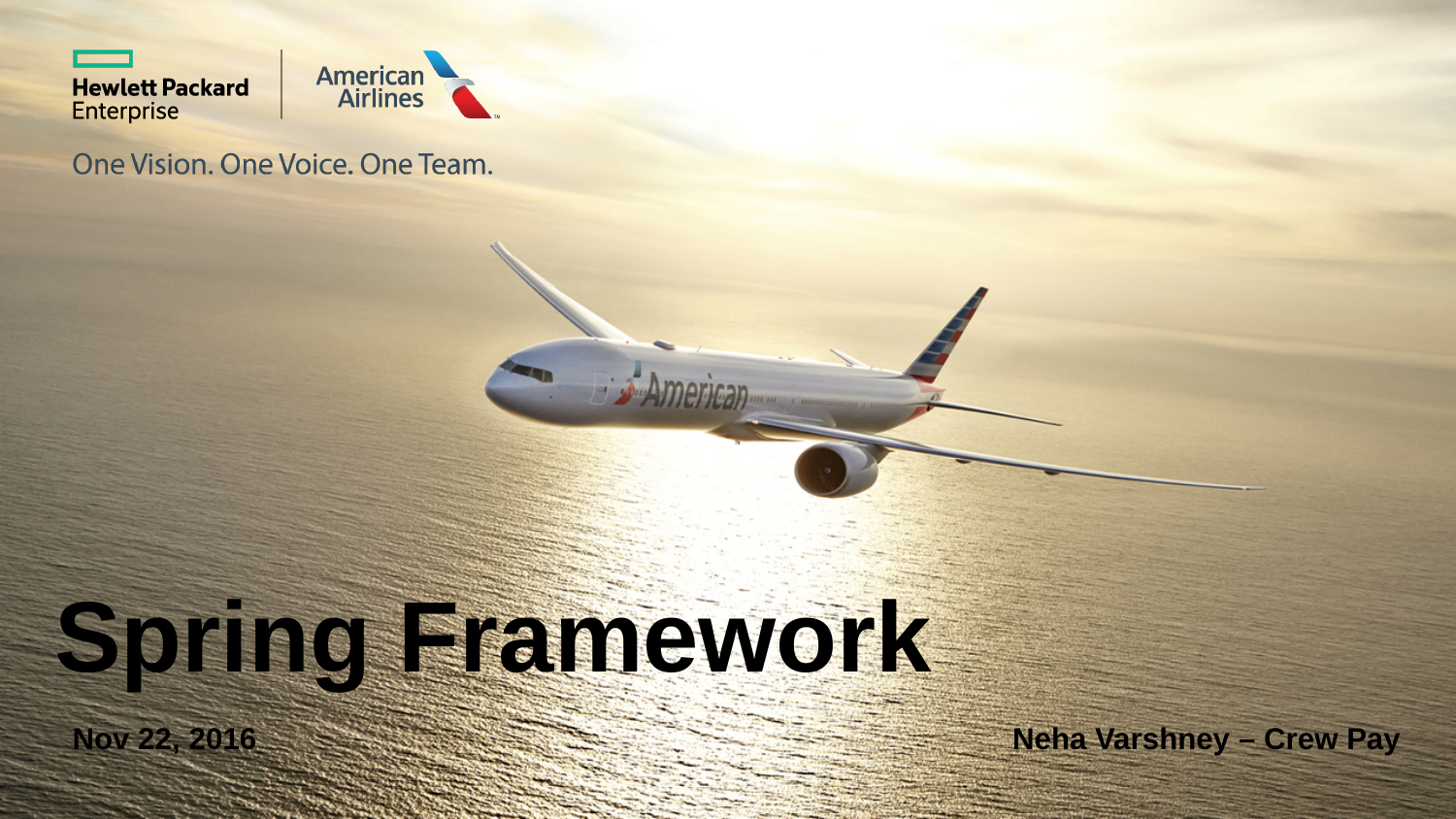

# Spring Framework
Nov 22, 2016

Neha Varshney – Crew Pay